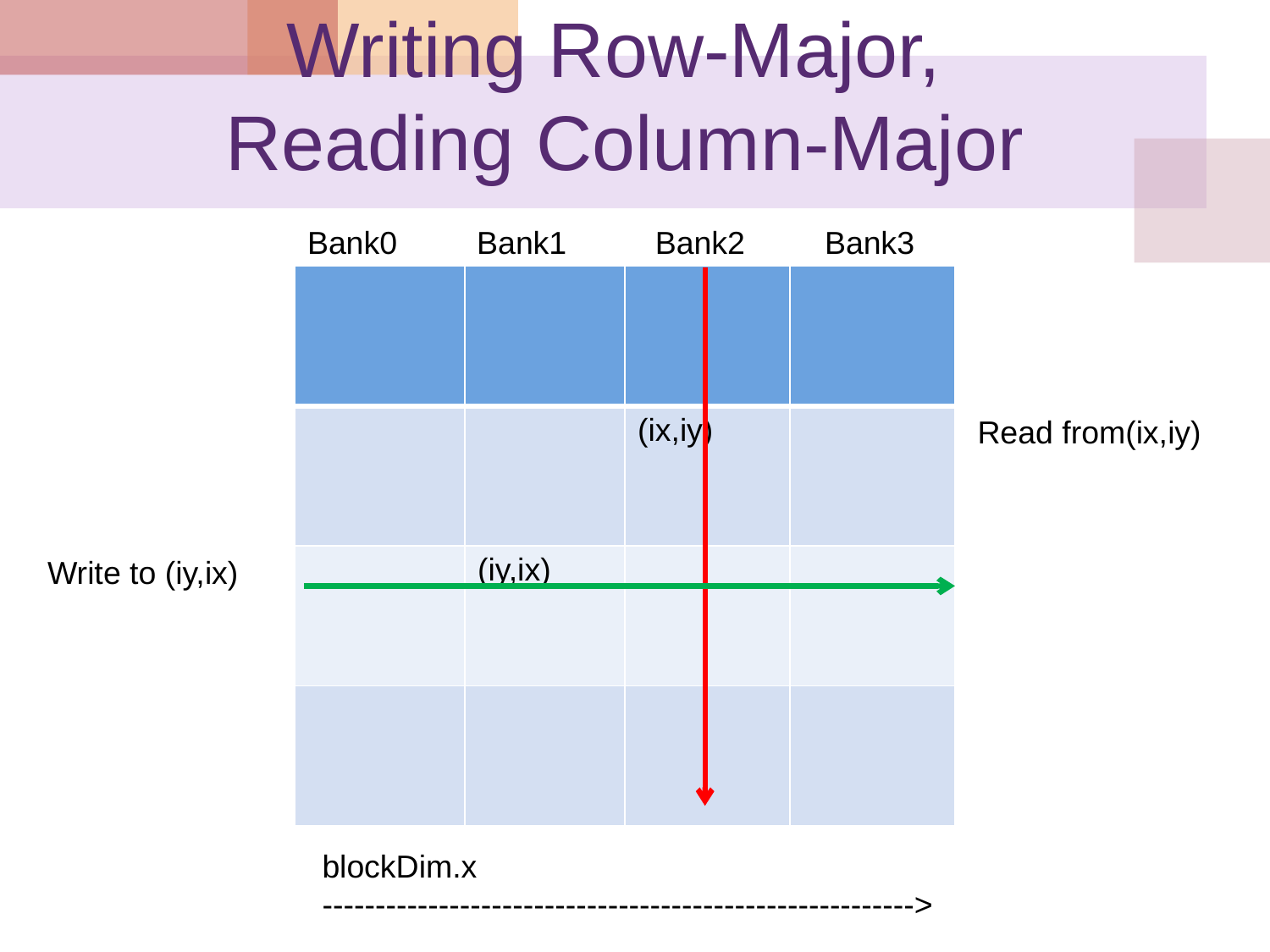

# Writing Row-Major, Reading Column-Major
Bank0         Bank1          Bank2         Bank3
|  |  |  |  |
| --- | --- | --- | --- |
|  |  | (ix,iy) |  |
|  | (iy,ix) |  |  |
|  |  |  |  |
Read from(ix,iy)
Write to (iy,ix)
blockDim.x
-------------------------------------------------------->